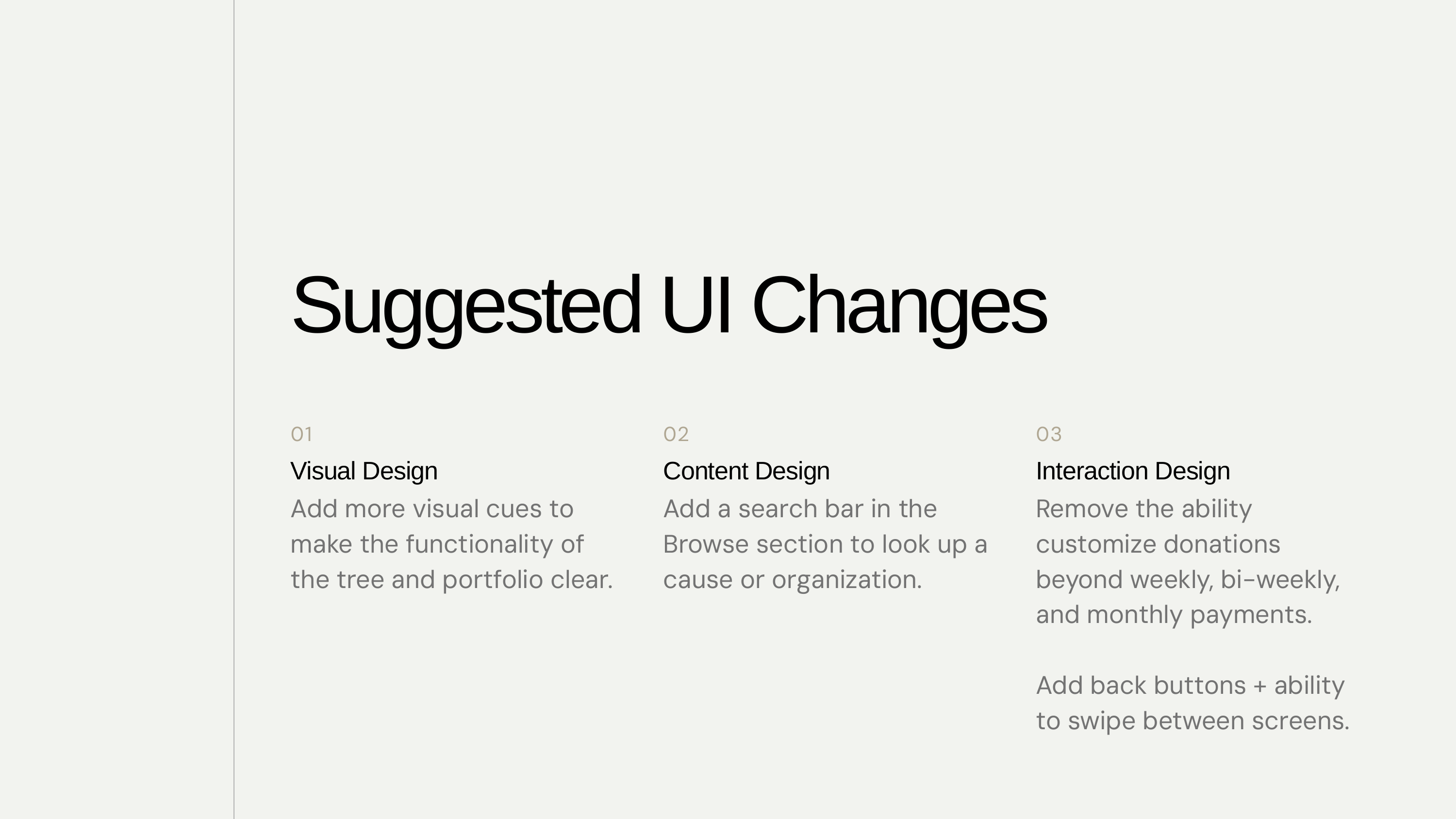

Suggested UI Changes

01
02
03
Visual Design
Add more visual cues to make the functionality of the tree and portfolio clear.
Content Design
Add a search bar in the Browse section to look up a cause or organization.
Interaction Design
Remove the ability customize donations beyond weekly, bi-weekly, and monthly payments.

Add back buttons + ability to swipe between screens.